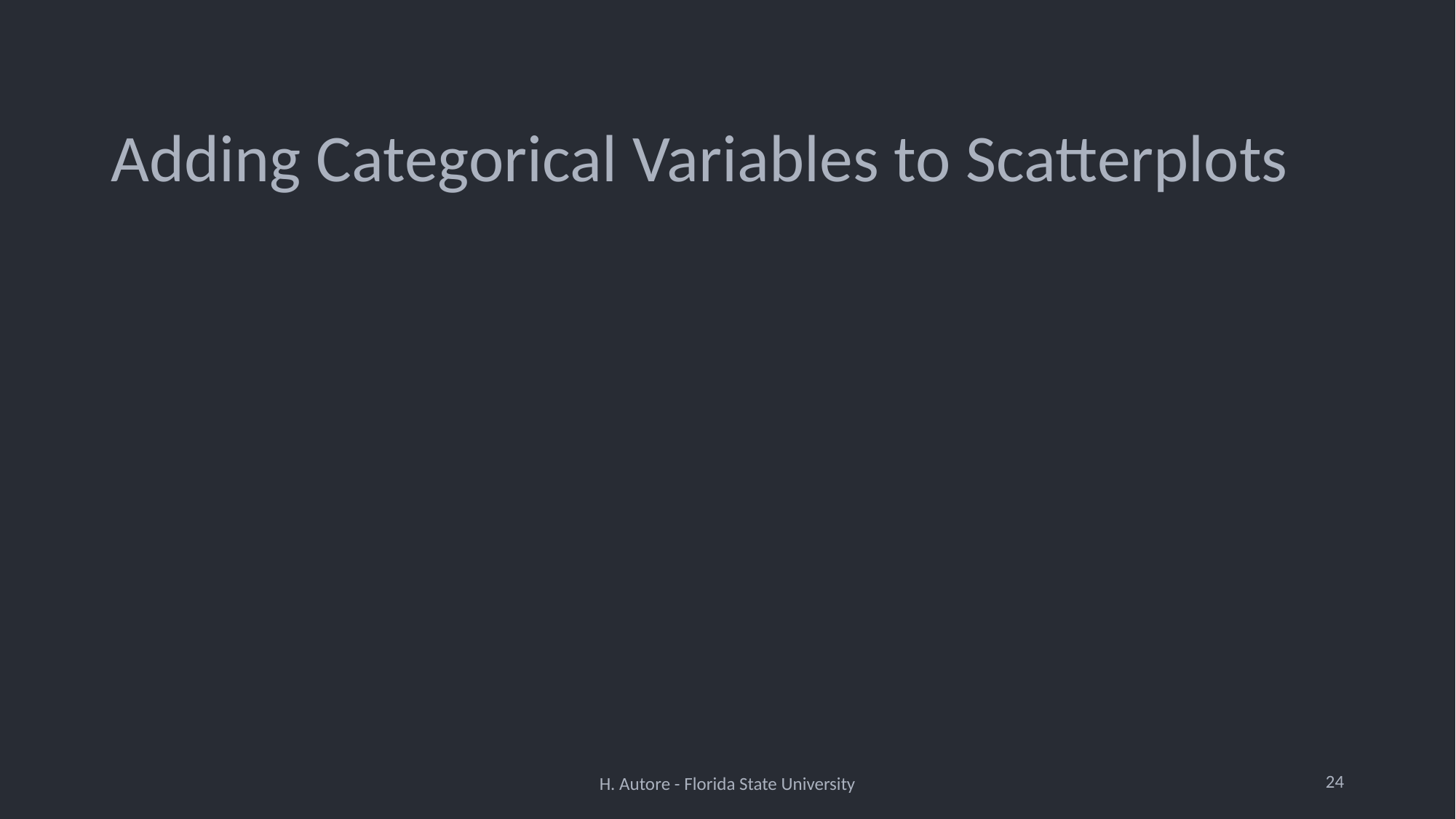

# Adding Categorical Variables to Scatterplots

24
H. Autore - Florida State University